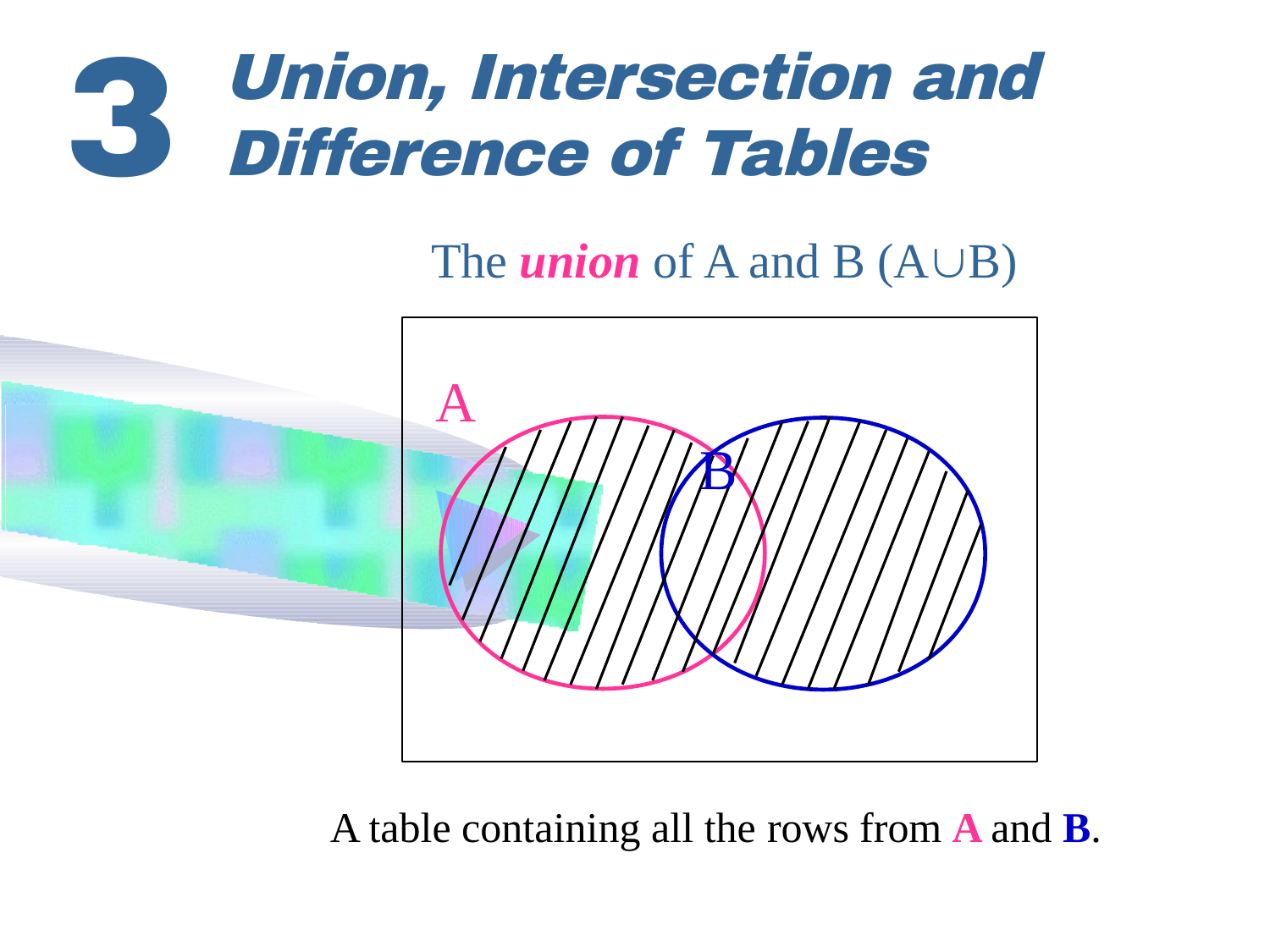

# 3
Union, Intersection and  Difference of Tables
The union of A and B (A∪B)

A	B

A table containing all the rows from A and B.